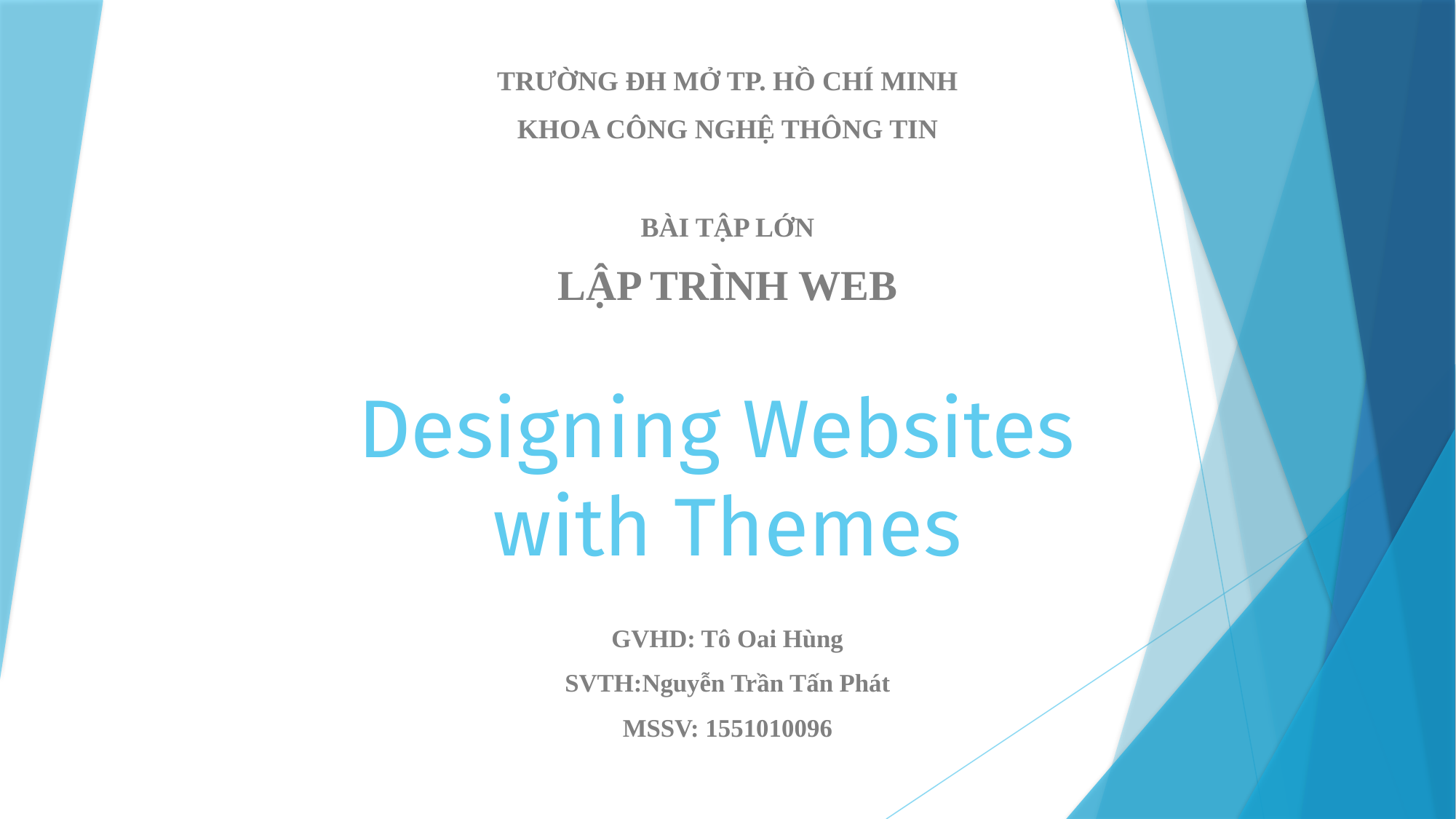

TRƯỜNG ĐH MỞ TP. HỒ CHÍ MINH
KHOA CÔNG NGHỆ THÔNG TIN
BÀI TẬP LỚN
LẬP TRÌNH WEB
# Designing Websites with Themes
GVHD: Tô Oai Hùng
SVTH:Nguyễn Trần Tấn Phát
MSSV: 1551010096